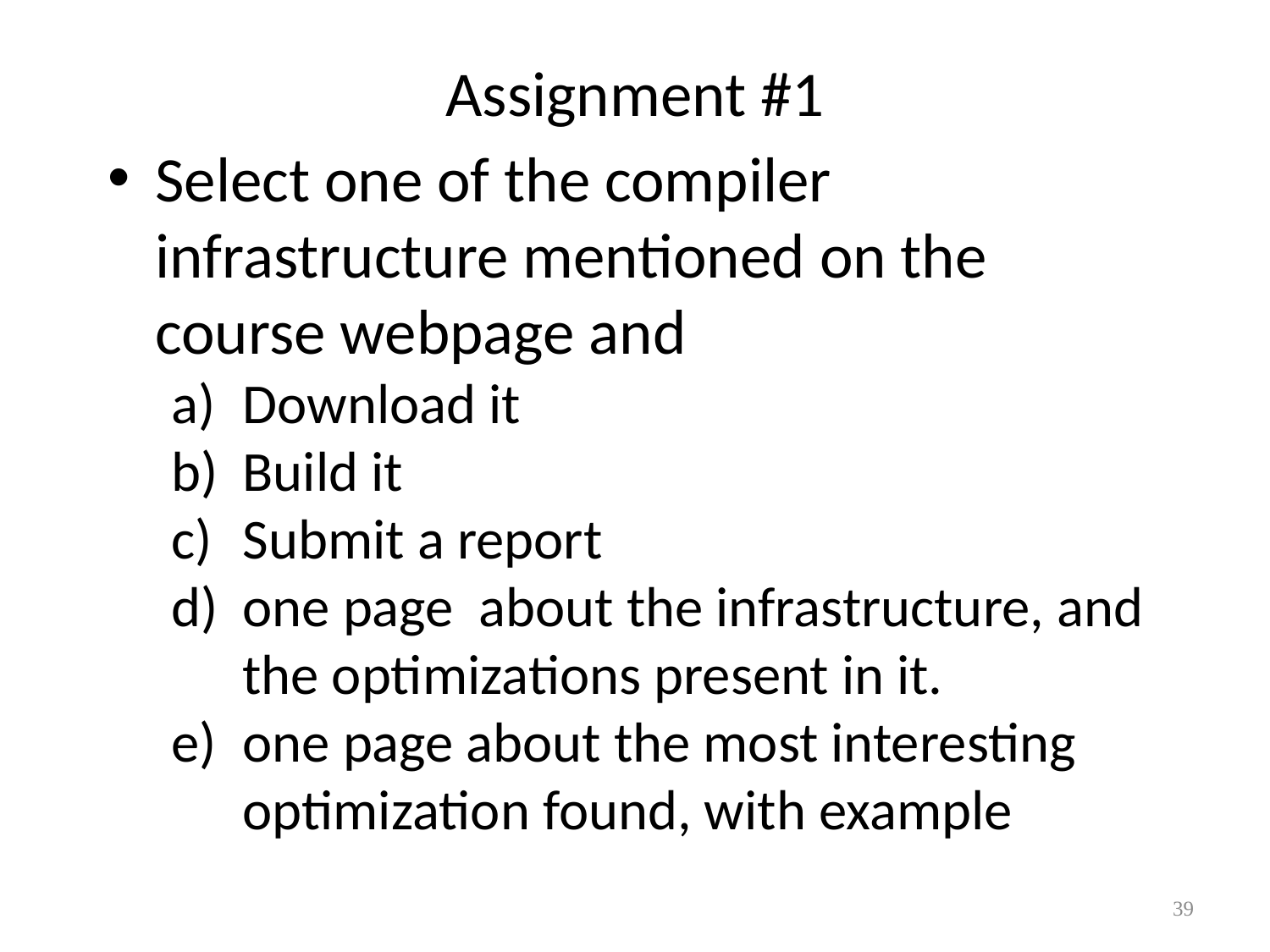

Assignment #1
Select one of the compiler infrastructure mentioned on the course webpage and
Download it
Build it
Submit a report
one page  about the infrastructure, and the optimizations present in it.
one page about the most interesting optimization found, with example
39